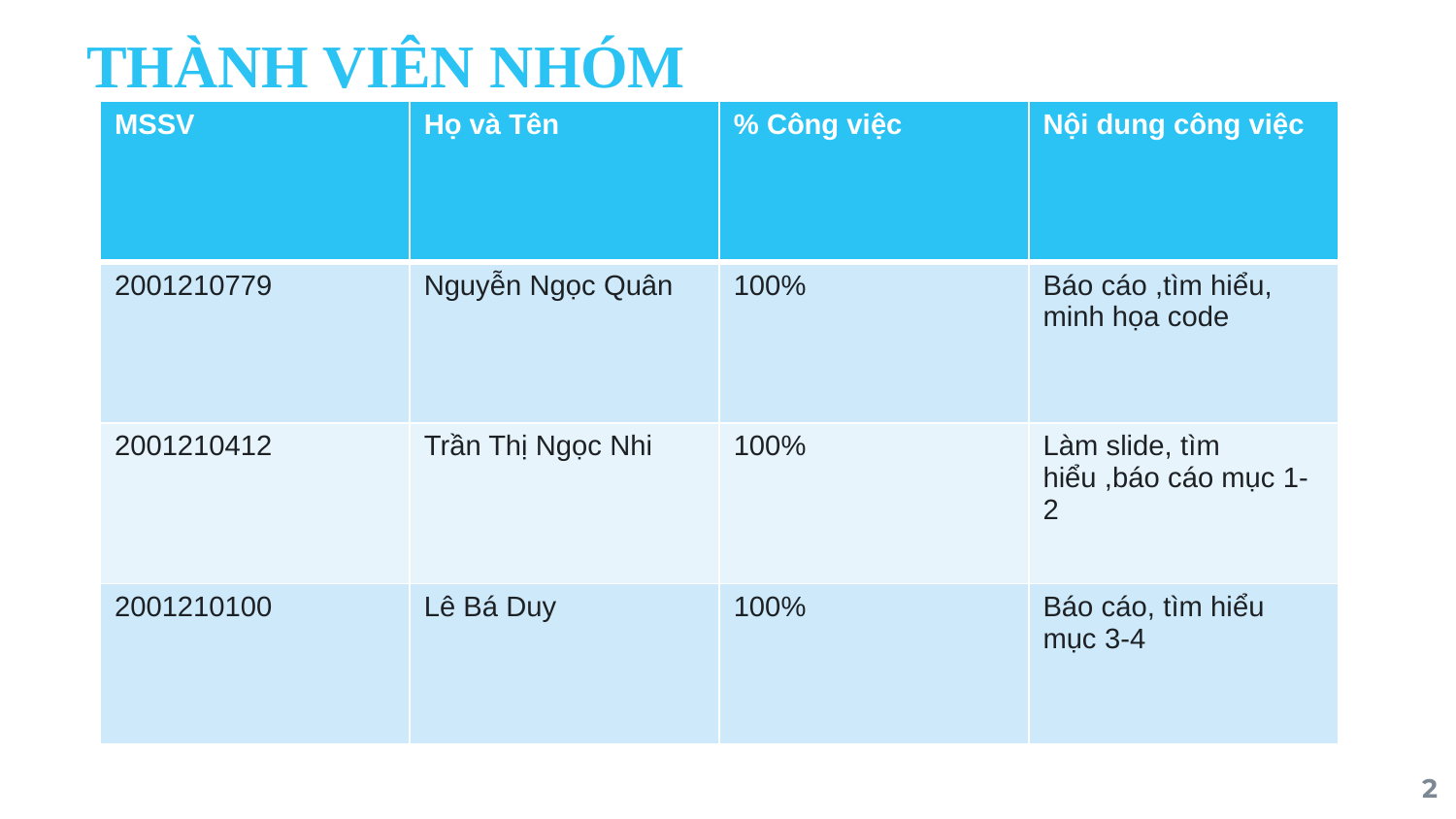

# THÀNH VIÊN NHÓM
| MSSV | Họ và Tên | % Công việc | Nội dung công việc |
| --- | --- | --- | --- |
| 2001210779 | Nguyễn Ngọc Quân | 100% | Báo cáo ,tìm hiểu, minh họa code |
| 2001210412 | Trần Thị Ngọc Nhi | 100% | Làm slide, tìm hiểu ,báo cáo mục 1-2 |
| 2001210100 | Lê Bá Duy | 100% | Báo cáo, tìm hiểu mục 3-4 |
2